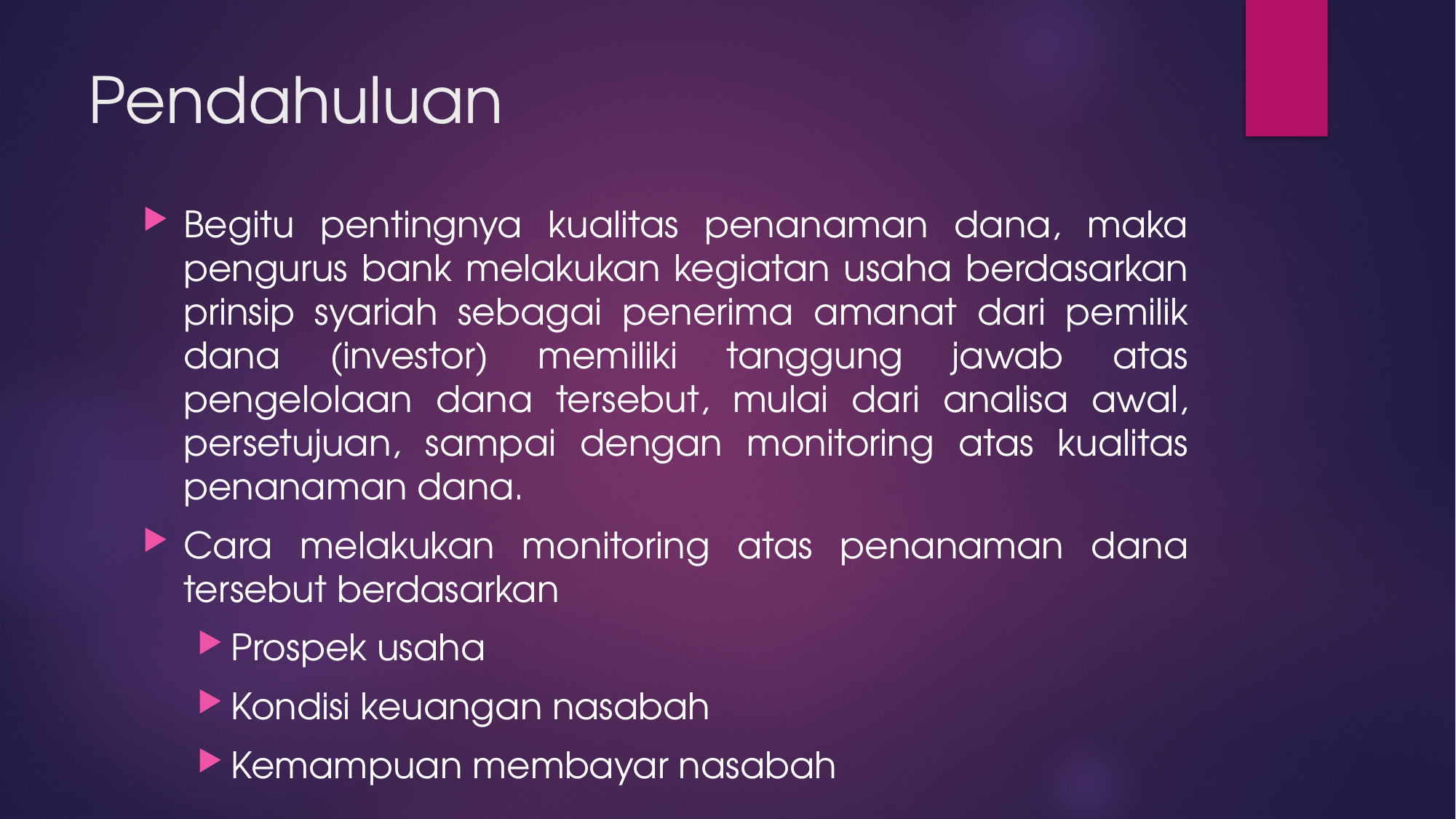

# Pendahuluan
Begitu pentingnya kualitas penanaman dana, maka pengurus bank melakukan kegiatan usaha berdasarkan prinsip syariah sebagai penerima amanat dari pemilik dana (investor) memiliki tanggung jawab atas pengelolaan dana tersebut, mulai dari analisa awal, persetujuan, sampai dengan monitoring atas kualitas penanaman dana.
Cara melakukan monitoring atas penanaman dana tersebut berdasarkan
Prospek usaha
Kondisi keuangan nasabah
Kemampuan membayar nasabah